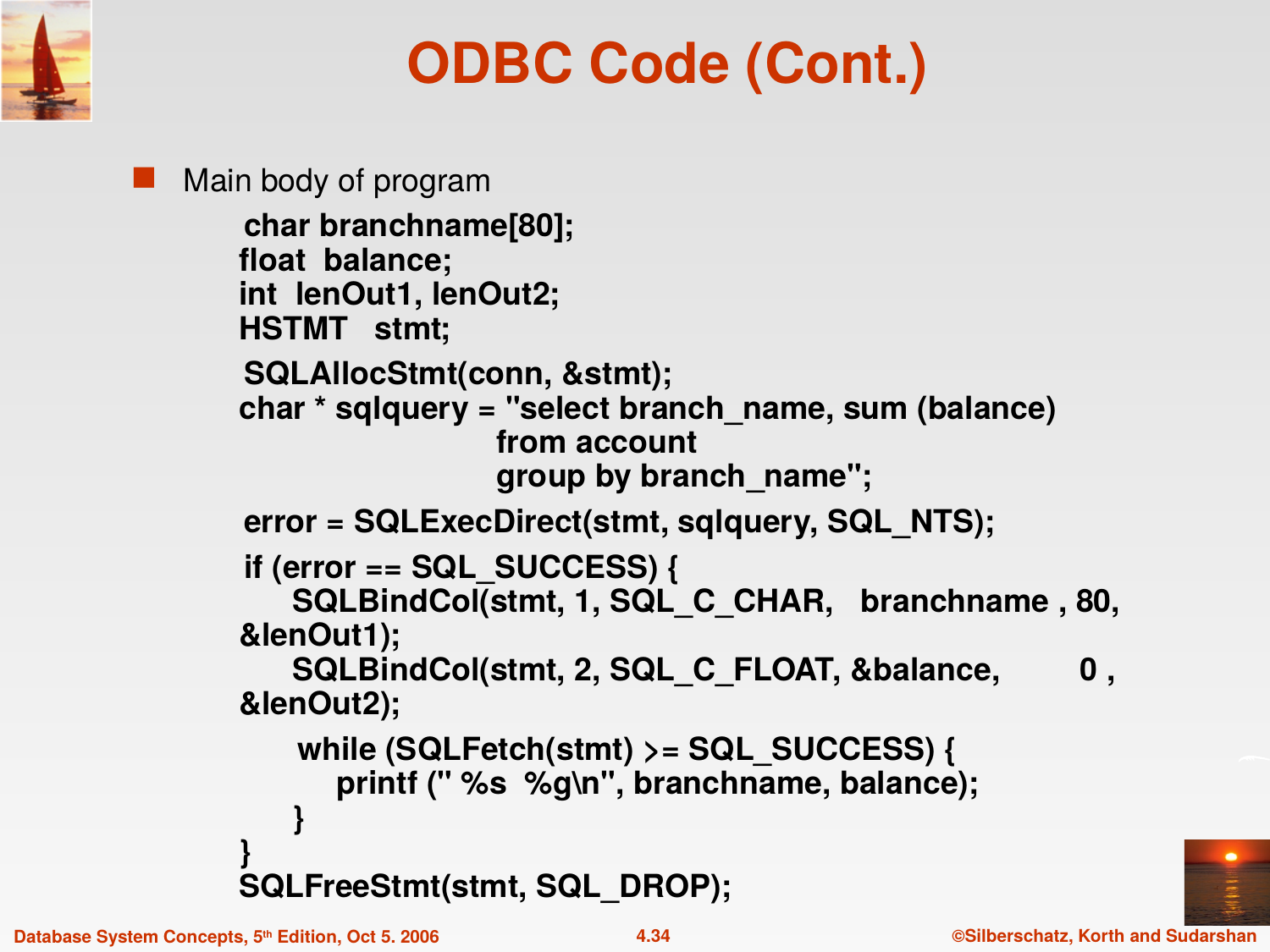

# ODBC Code (Cont.)
Main body of program
     char branchname[80];
float  balance;
int  lenOut1, lenOut2;
HSTMT   stmt;
     SQLAllocStmt(conn, &stmt);
char * sqlquery = "select branch_name, sum (balance)
                             from account
                             group by branch_name";
     error = SQLExecDirect(stmt, sqlquery, SQL_NTS);
     if (error == SQL_SUCCESS) {
      SQLBindCol(stmt, 1, SQL_C_CHAR,   branchname , 80, &lenOut1);
      SQLBindCol(stmt, 2, SQL_C_FLOAT, &balance,         0 , &lenOut2);
           while (SQLFetch(stmt) >= SQL_SUCCESS) {
           printf (" %s  %g\n", branchname, balance);
      }
}
SQLFreeStmt(stmt, SQL_DROP);